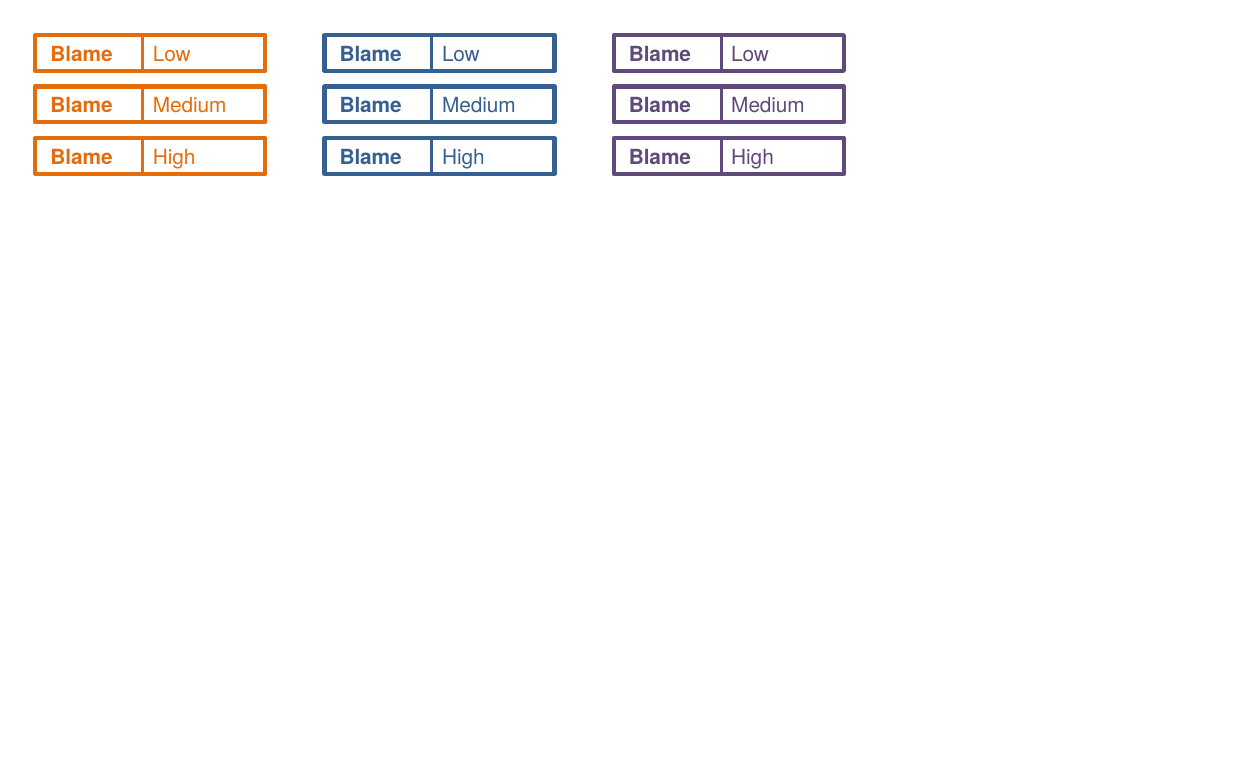

Blame       Low
Blame       Low
Blame       Low
Blame       Medium
Blame       Medium
Blame       Medium
Blame       High
Blame       High
Blame       High